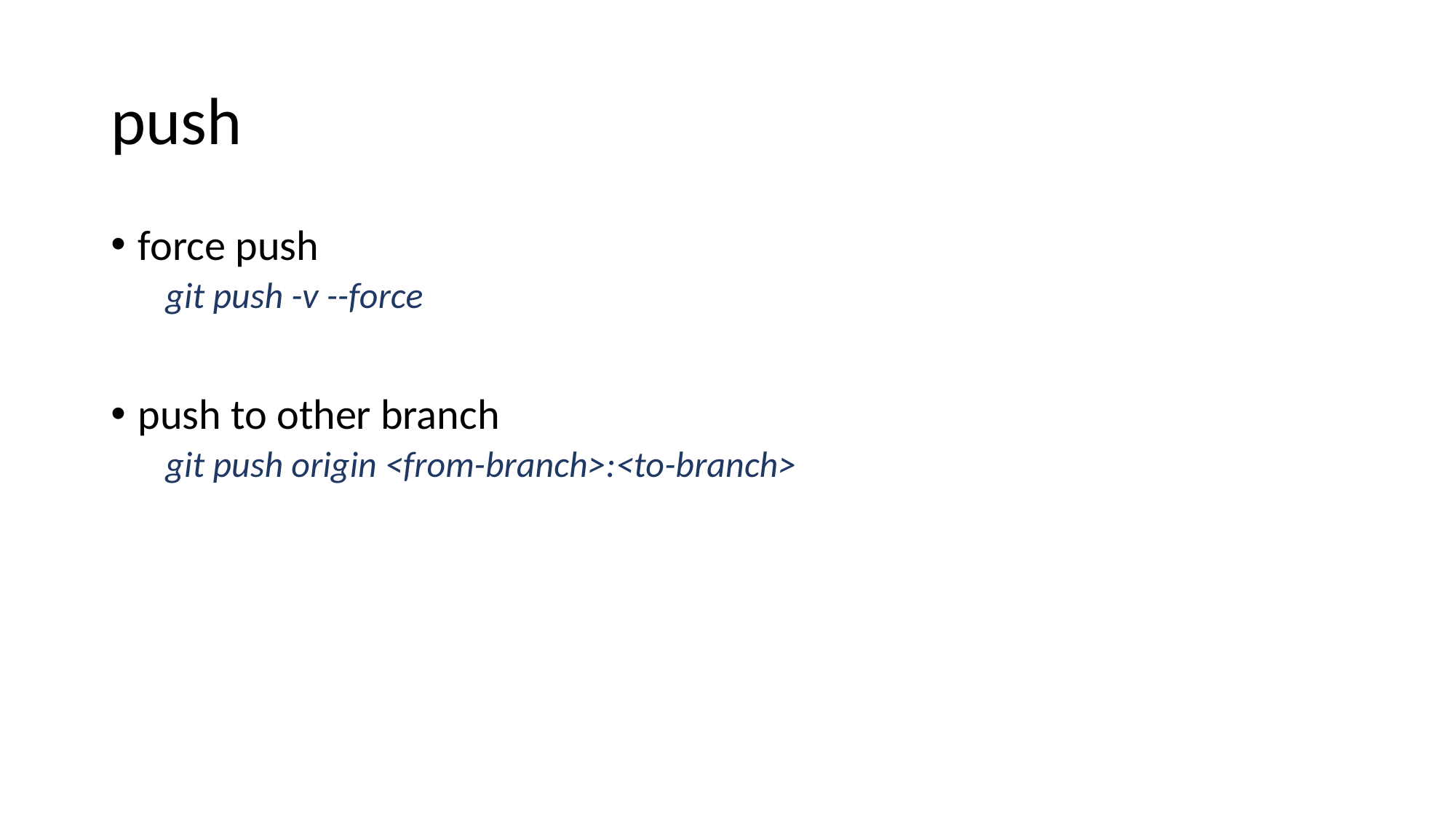

# push
force push
git push -v --force

push to other branch
git push origin <from-branch>:<to-branch>